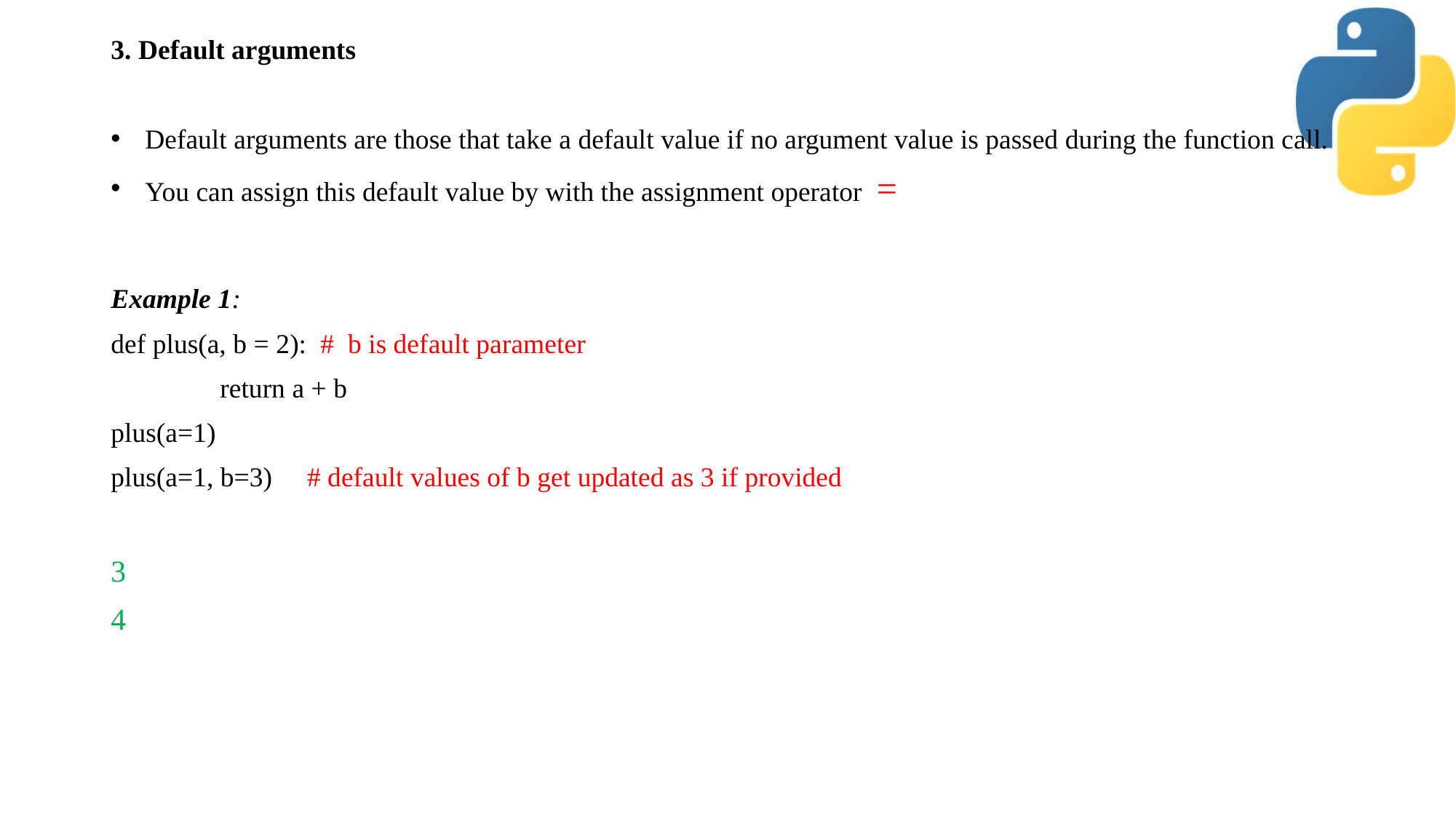

3. Default arguments

Default arguments are those that take a default value if no argument value is passed during the function call.
You can assign this default value by with the assignment operator  =

Example 1:
def plus(a, b = 2):  #  b is default parameter
	return a + b
plus(a=1)
plus(a=1, b=3)     # default values of b get updated as 3 if provided

3
4